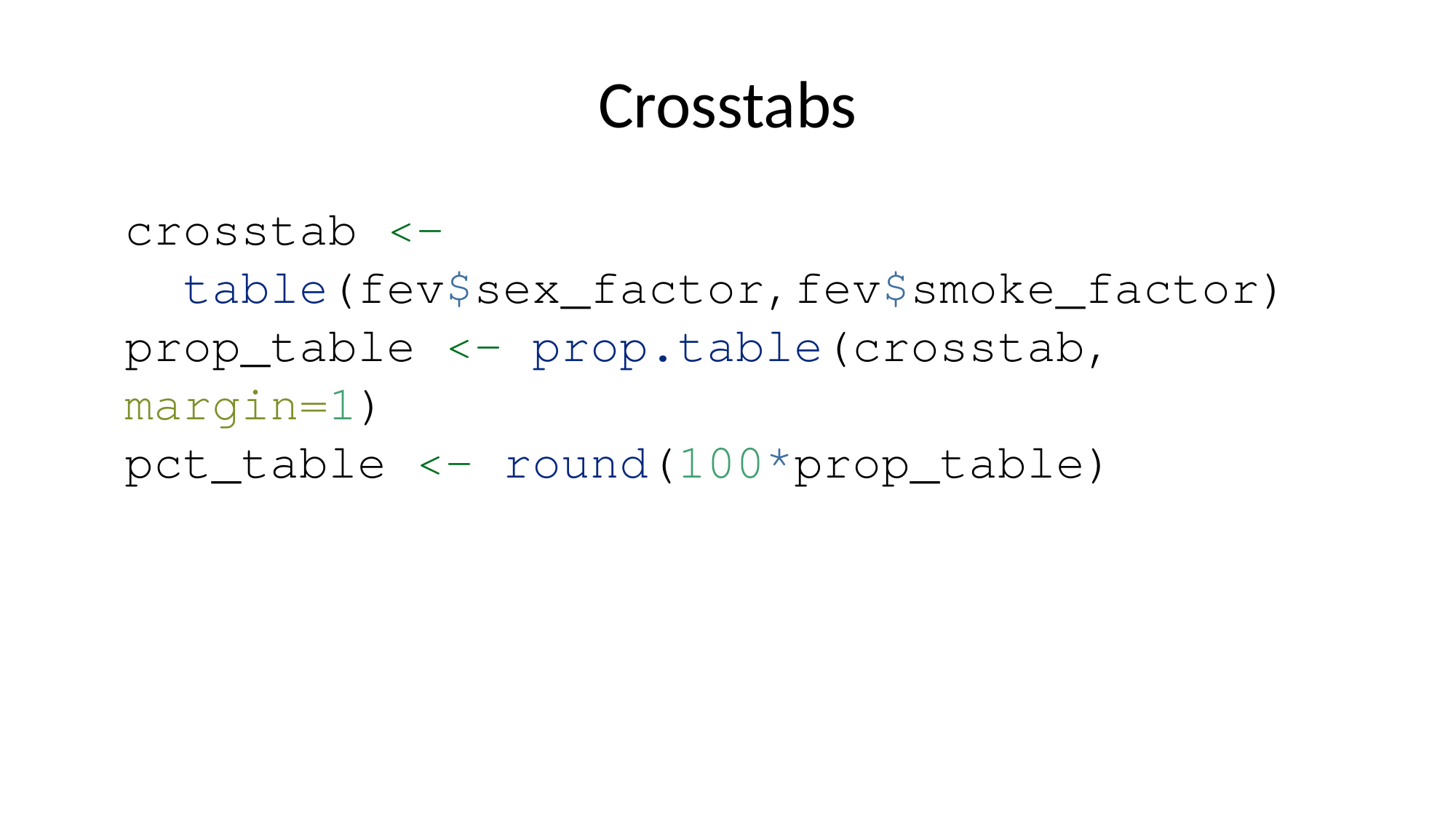

# Crosstabs
crosstab <-
  table(fev$sex_factor,fev$smoke_factor)
prop_table <- prop.table(crosstab, margin=1)
pct_table <- round(100*prop_table)